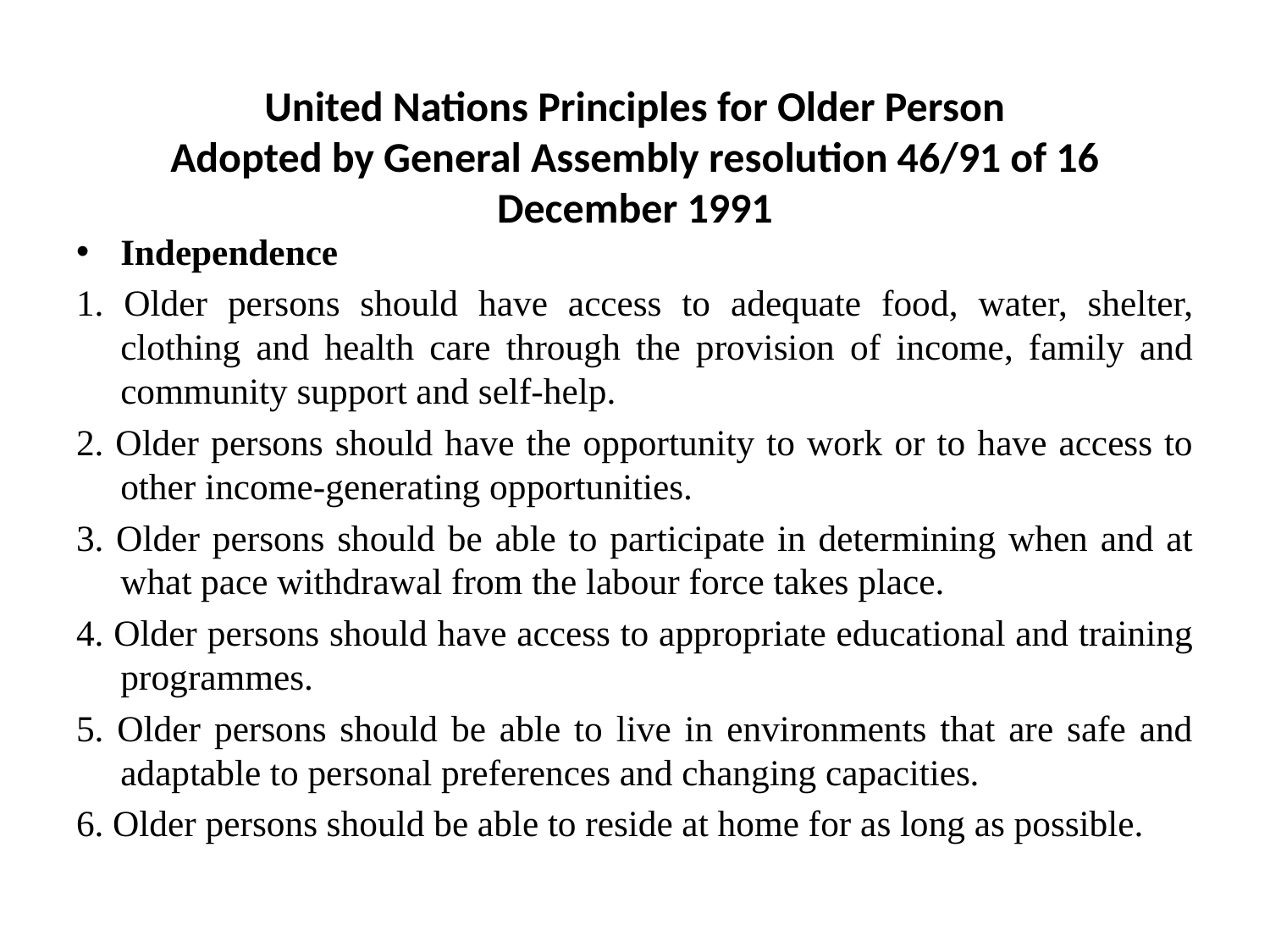

# United Nations Principles for Older Person Adopted by General Assembly resolution 46/91 of 16 December 1991
Independence
1. Older persons should have access to adequate food, water, shelter, clothing and health care through the provision of income, family and community support and self-help.
2. Older persons should have the opportunity to work or to have access to other income-generating opportunities.
3. Older persons should be able to participate in determining when and at what pace withdrawal from the labour force takes place.
4. Older persons should have access to appropriate educational and training programmes.
5. Older persons should be able to live in environments that are safe and adaptable to personal preferences and changing capacities.
6. Older persons should be able to reside at home for as long as possible.